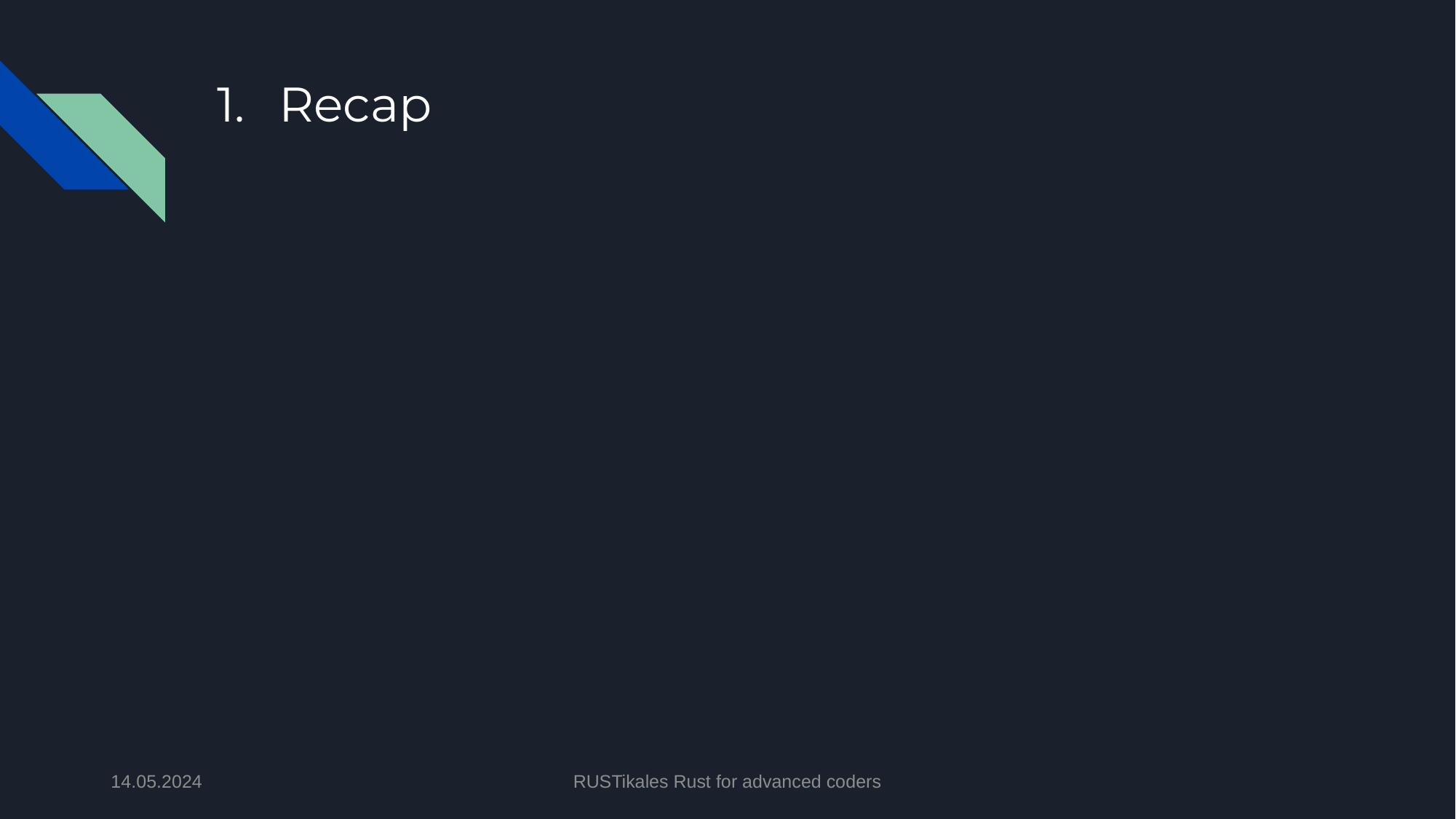

# Recap

14.05.2024
RUSTikales Rust for advanced coders